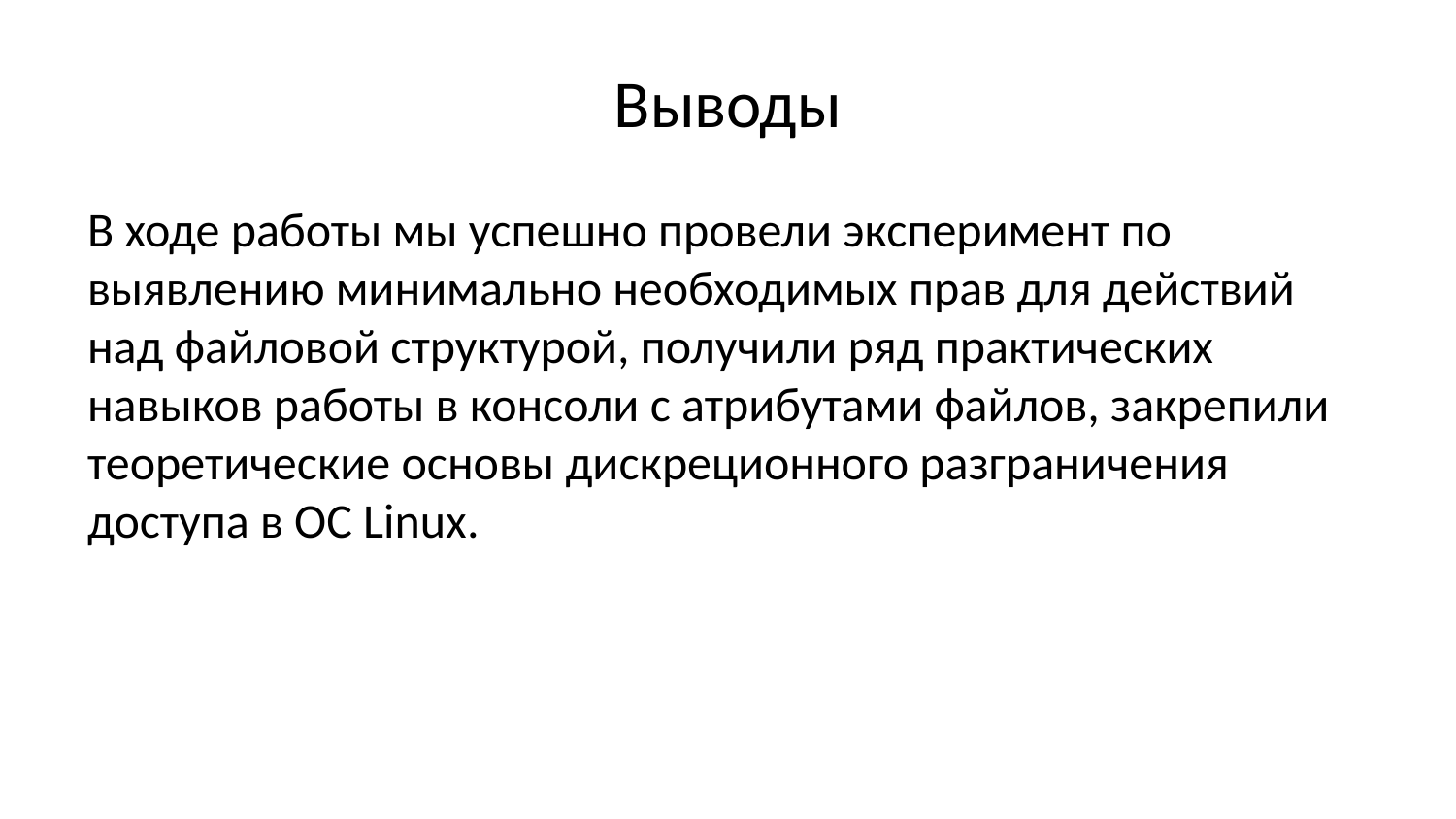

# Выводы
В ходе работы мы успешно провели эксперимент по выявлению минимально необходимых прав для действий над файловой структурой, получили ряд практических навыков работы в консоли с атрибутами файлов, закрепили теоретические основы дискреционного разграничения доступа в ОС Linux.